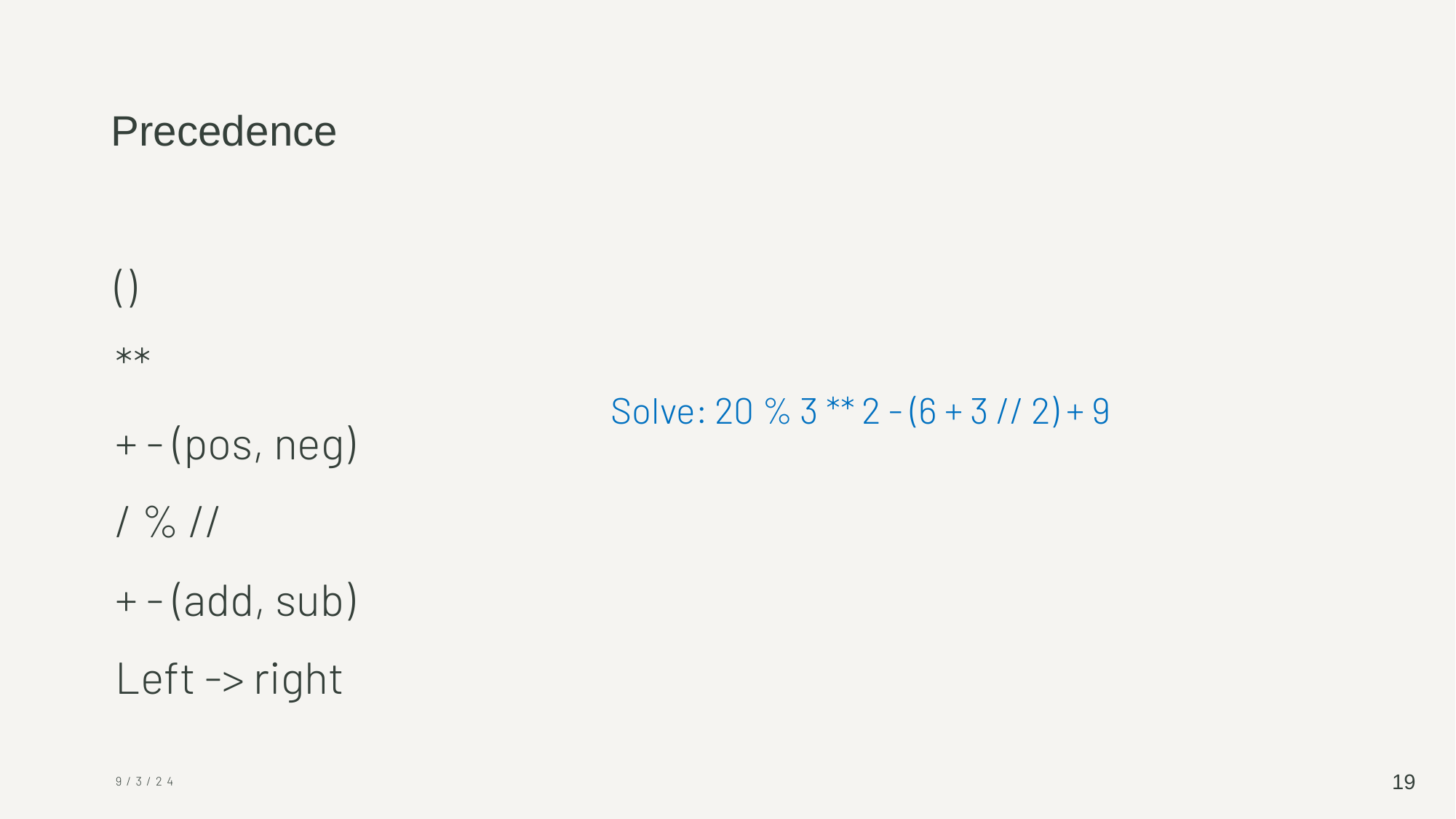

# Precedence
()
**
+ - (pos, neg)
/ % //
+ - (add, sub)
Left -> right
Solve: 20 % 3 ** 2 - (6 + 3 // 2) + 9
9/3/24

19